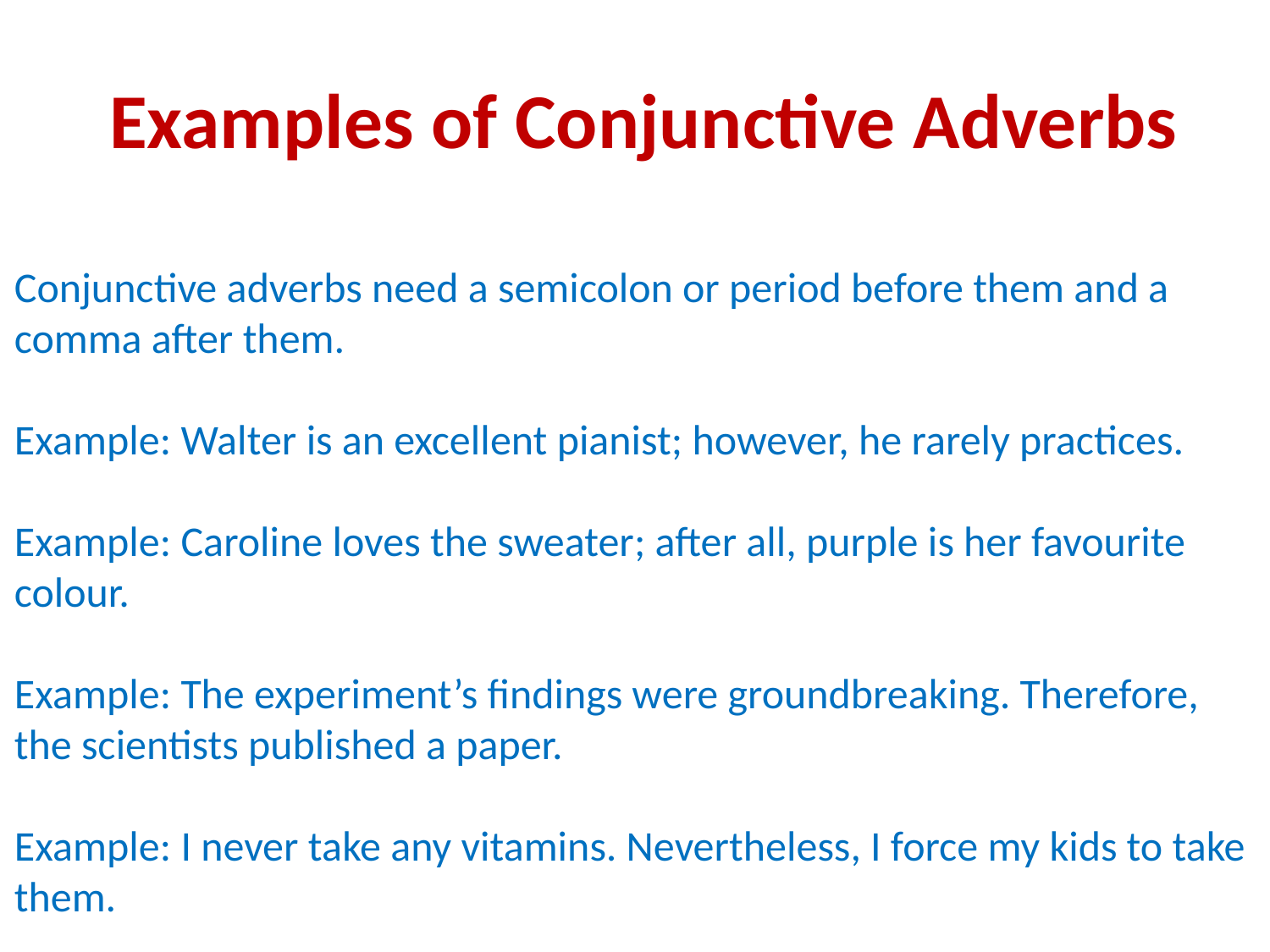

# Examples of Conjunctive Adverbs
Conjunctive adverbs need a semicolon or period before them and a comma after them.

Example: Walter is an excellent pianist; however, he rarely practices.

Example: Caroline loves the sweater; after all, purple is her favourite colour.

Example: The experiment’s findings were groundbreaking. Therefore, the scientists published a paper.

Example: I never take any vitamins. Nevertheless, I force my kids to take them.